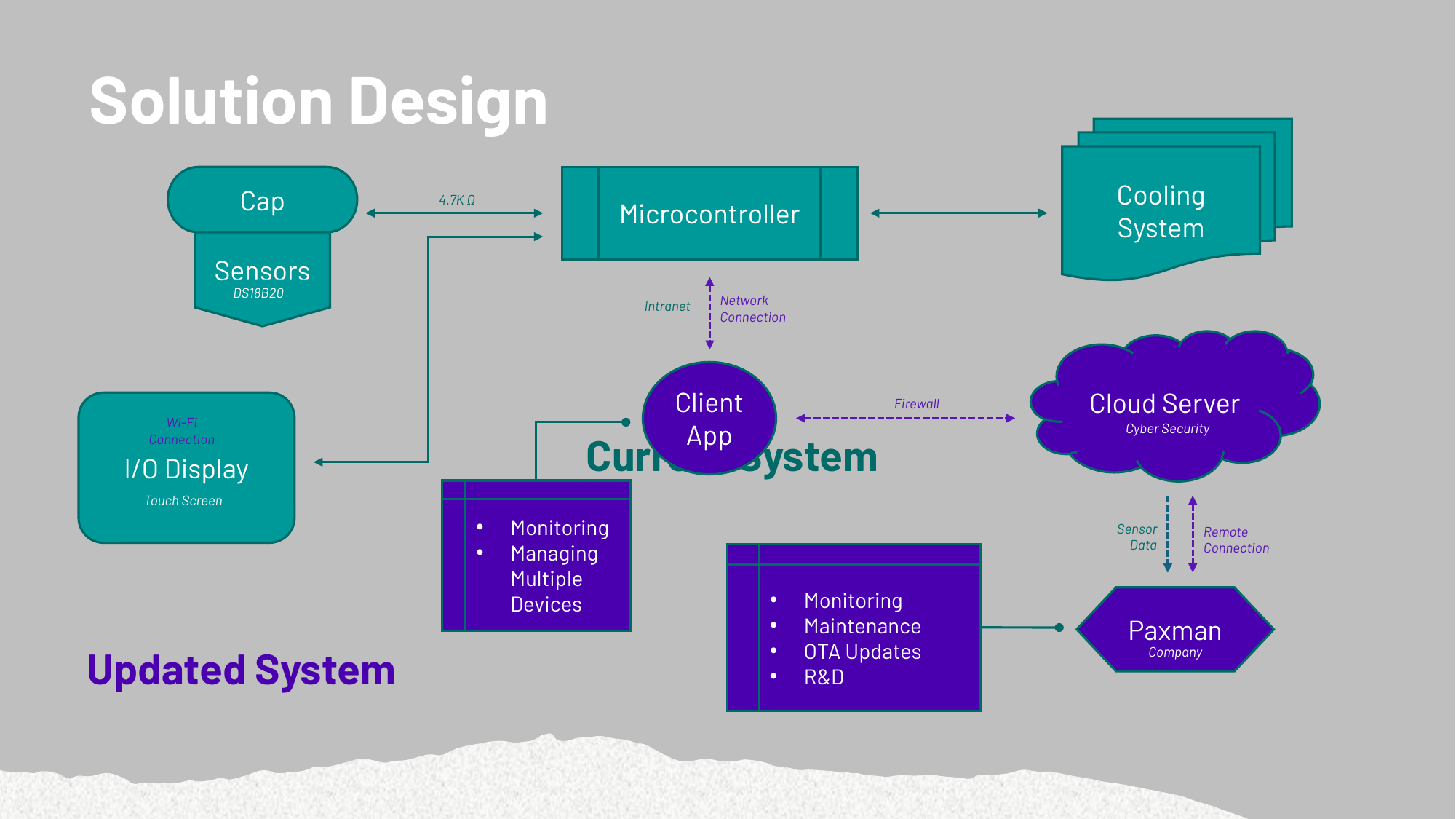

# Solution Design
Cooling System
Cap
Sensors
Microcontroller
4.7K Ω
DS18B20
I/O Display
Touch Screen
Network Connection
Intranet
Cloud Server
Cyber Security
Client App
Firewall
Wi-Fi Connection
Current System
Monitoring
Managing Multiple Devices
Sensor Data
Remote Connection
Monitoring
Maintenance
OTA Updates
R&D
Paxman
Company
Updated System